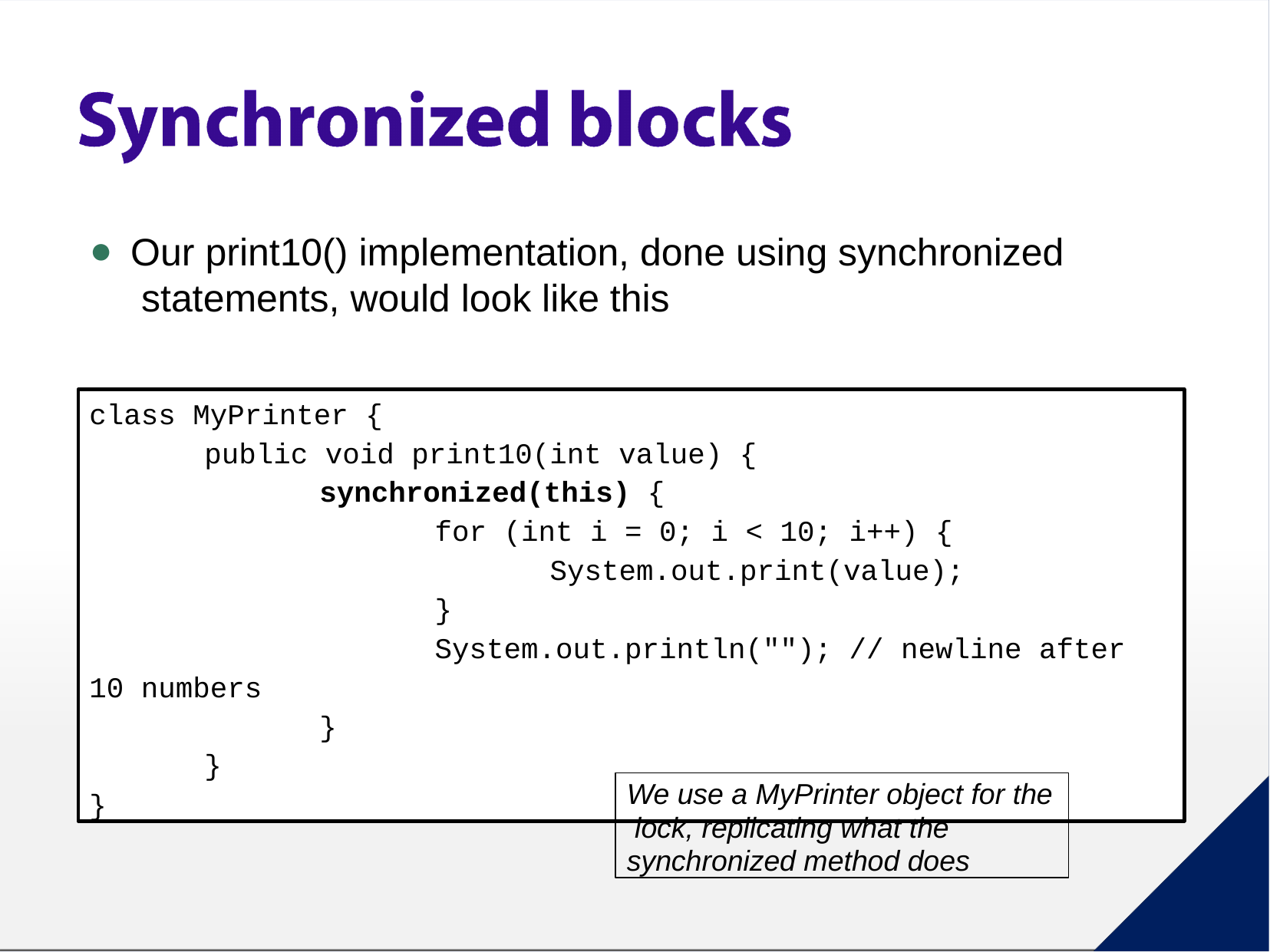

Our print10() implementation, done using synchronized  statements, would look like this
class MyPrinter {
public void print10(int value) {
synchronized(this) {
for (int i = 0; i < 10; i++) {
System.out.print(value);
}
System.out.println(""); // newline after
10 numbers
}
}
}
We use a MyPrinter object for the  lock, replicating what the  synchronized method does